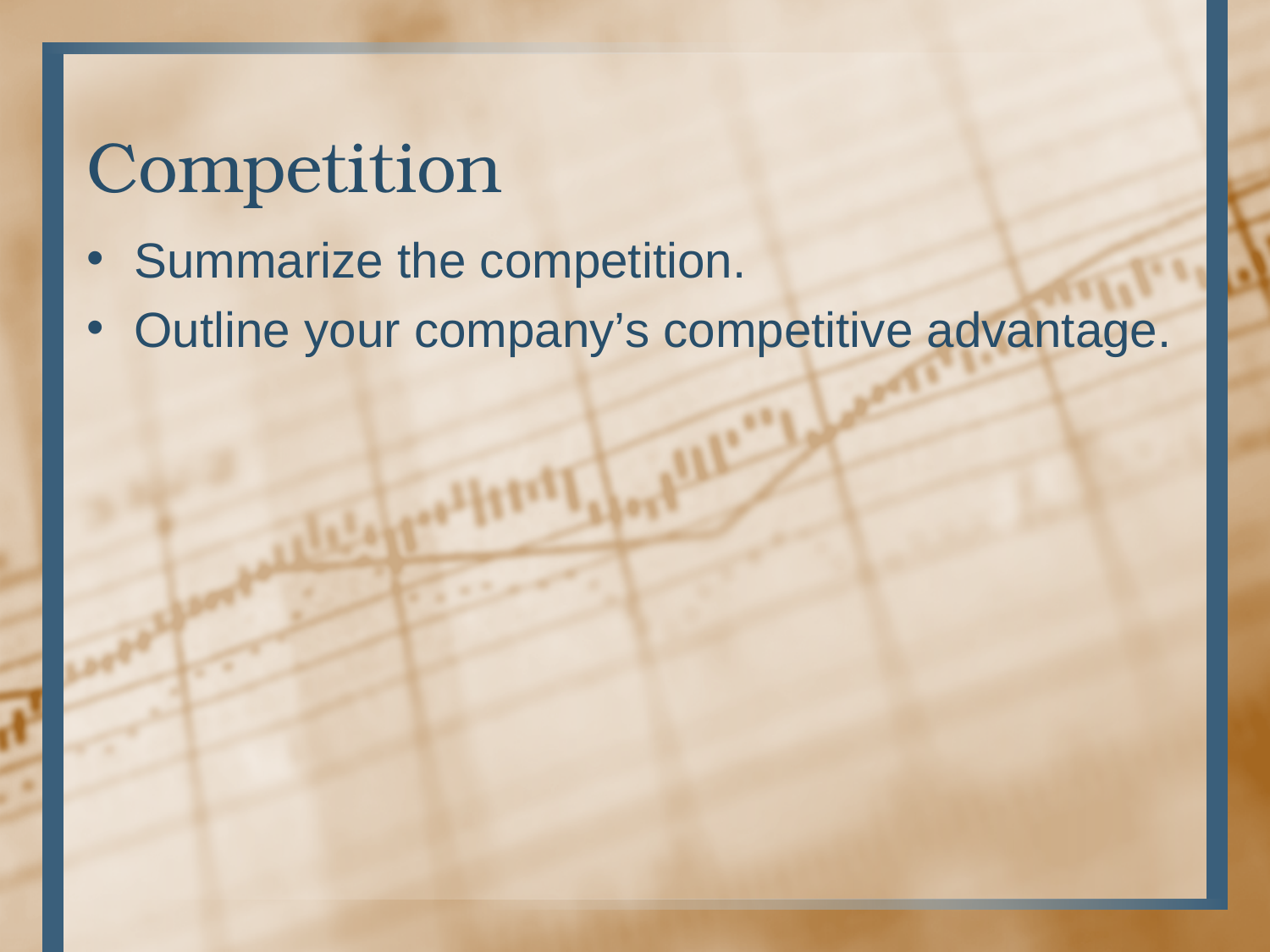

# Competition
Summarize the competition.
Outline your company’s competitive advantage.